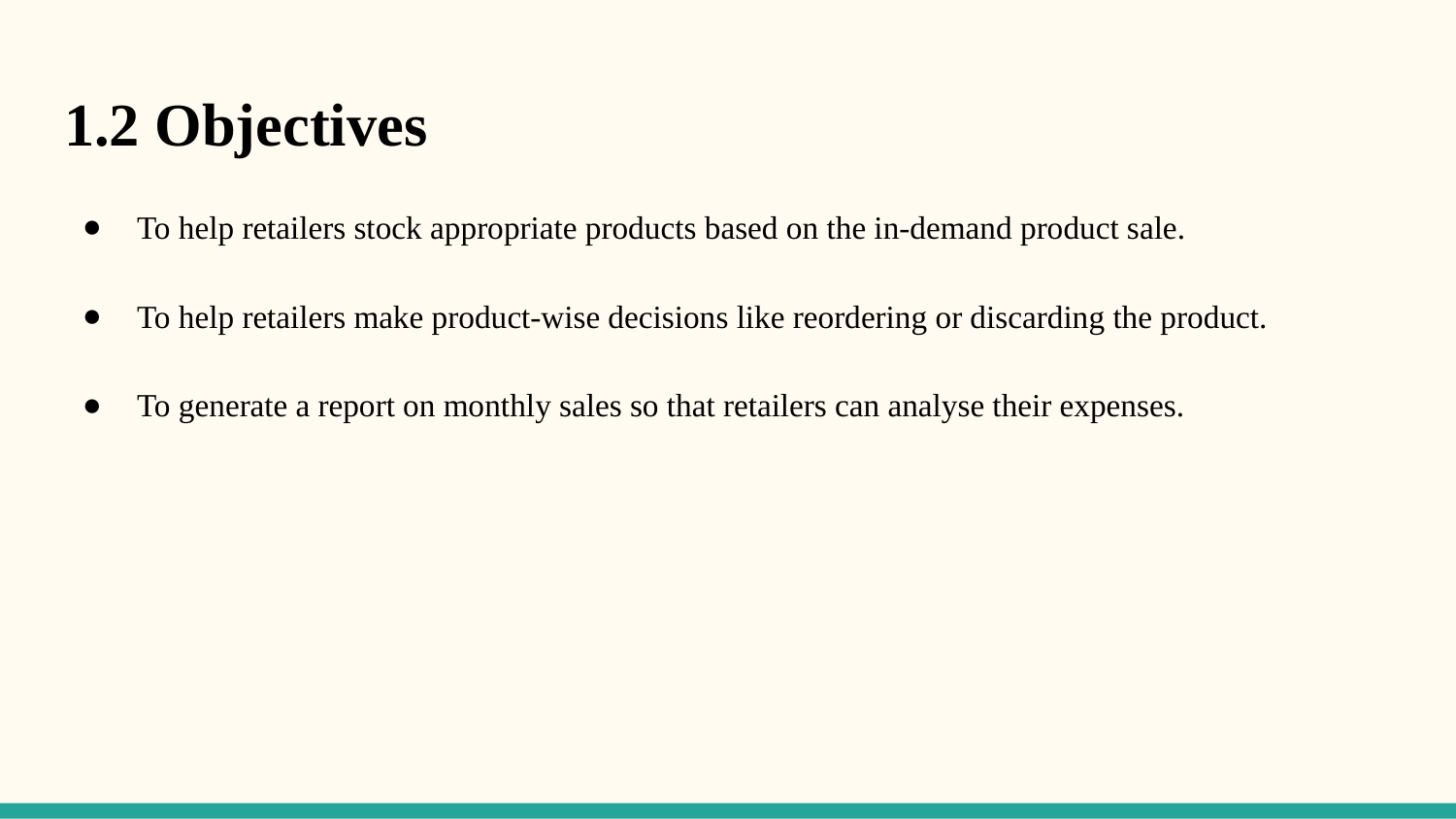

# 1.2 Objectives
To help retailers stock appropriate products based on the in-demand product sale.

To help retailers make product-wise decisions like reordering or discarding the product.

To generate a report on monthly sales so that retailers can analyse their expenses.